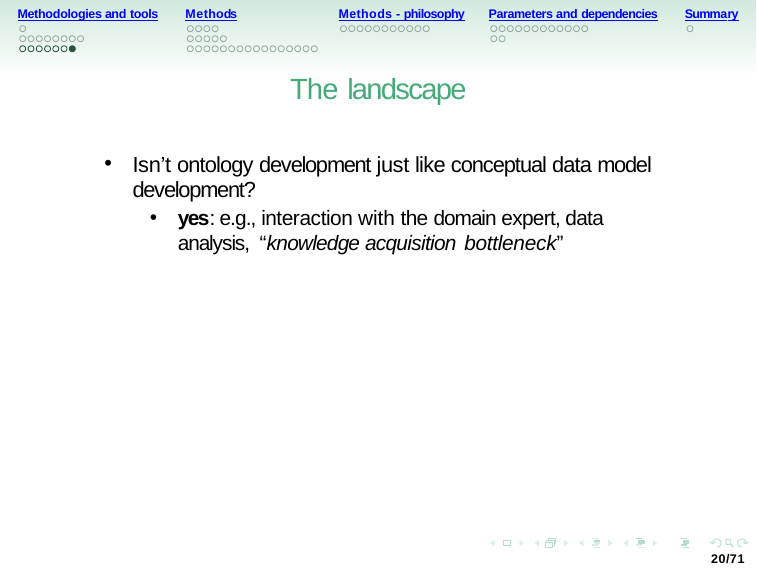

Methodologies and tools
Methods
Methods - philosophy
Parameters and dependencies
Summary

The landscape

Isn’t ontology development just like conceptual data model  development?
yes: e.g., interaction with the domain expert, data analysis,  “knowledge acquisition bottleneck”

20/71